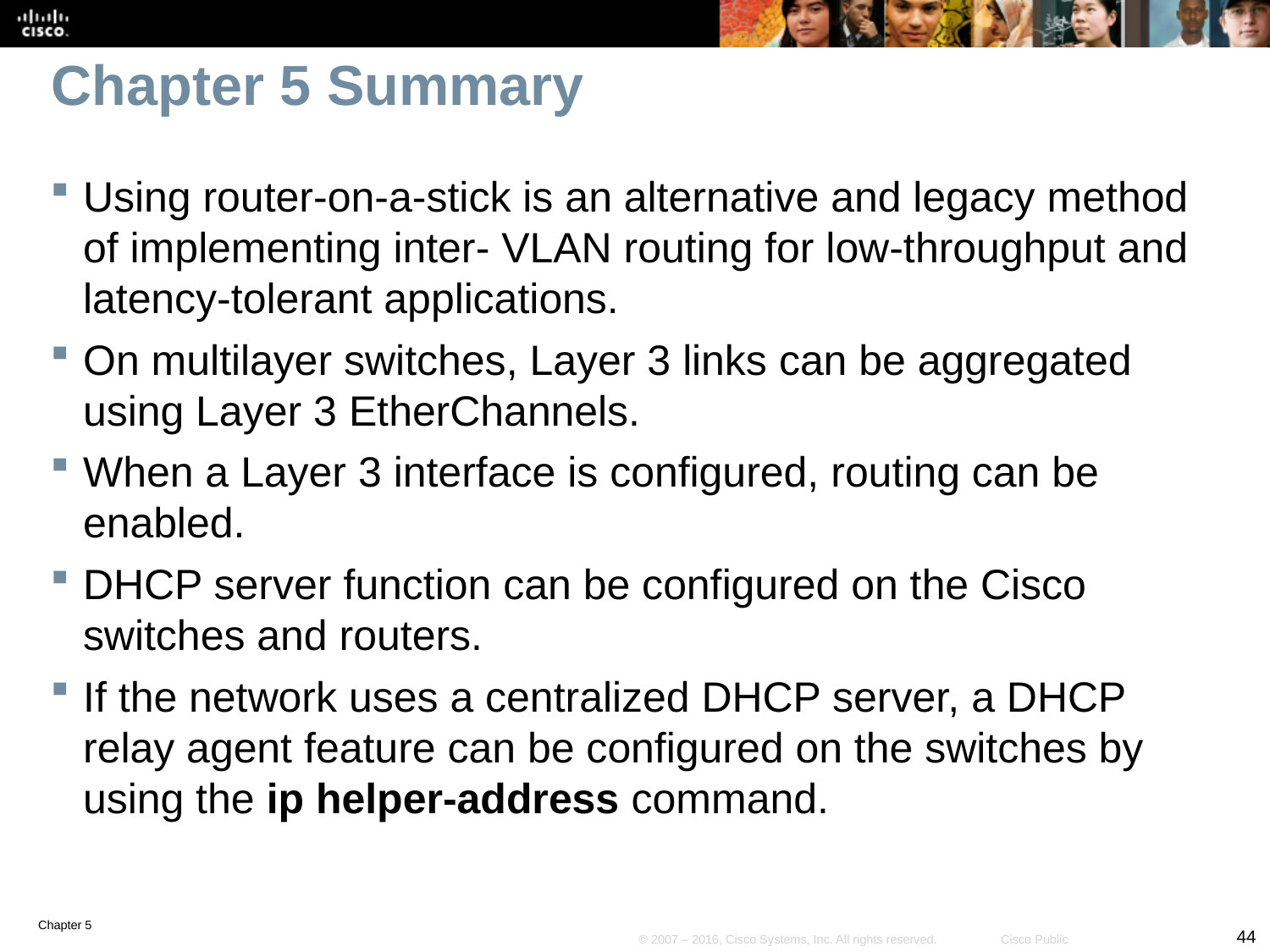

# Chapter 5 Summary
Using router-on-a-stick is an alternative and legacy method of implementing inter- VLAN routing for low-throughput and latency-tolerant applications.
On multilayer switches, Layer 3 links can be aggregated using Layer 3 EtherChannels.
When a Layer 3 interface is configured, routing can be enabled.
DHCP server function can be configured on the Cisco switches and routers.
If the network uses a centralized DHCP server, a DHCP relay agent feature can be configured on the switches by using the ip helper-address command.